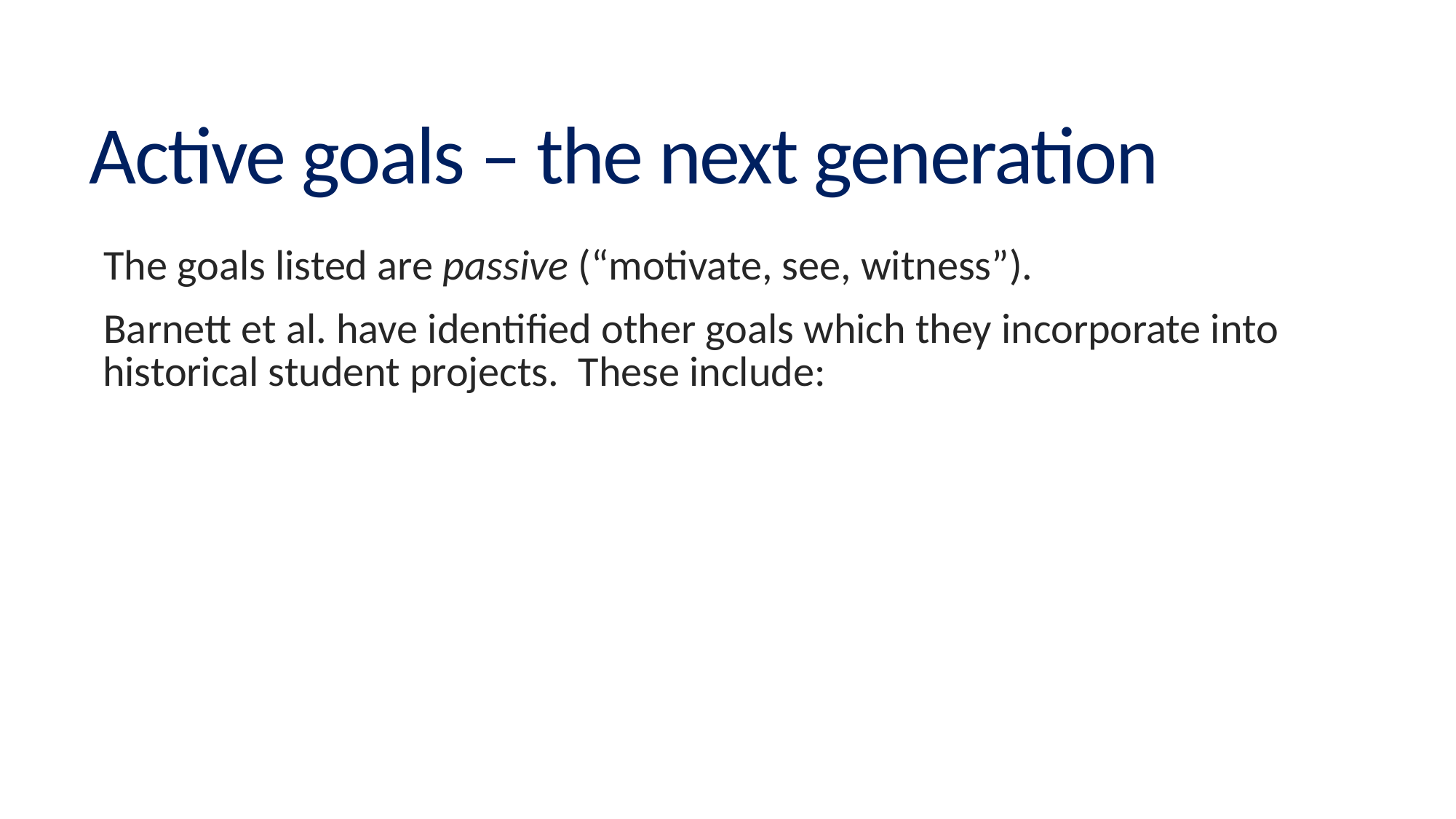

# Active goals – the next generation
The goals listed are passive (“motivate, see, witness”).
Barnett et al. have identified other goals which they incorporate into historical student projects.  These include: